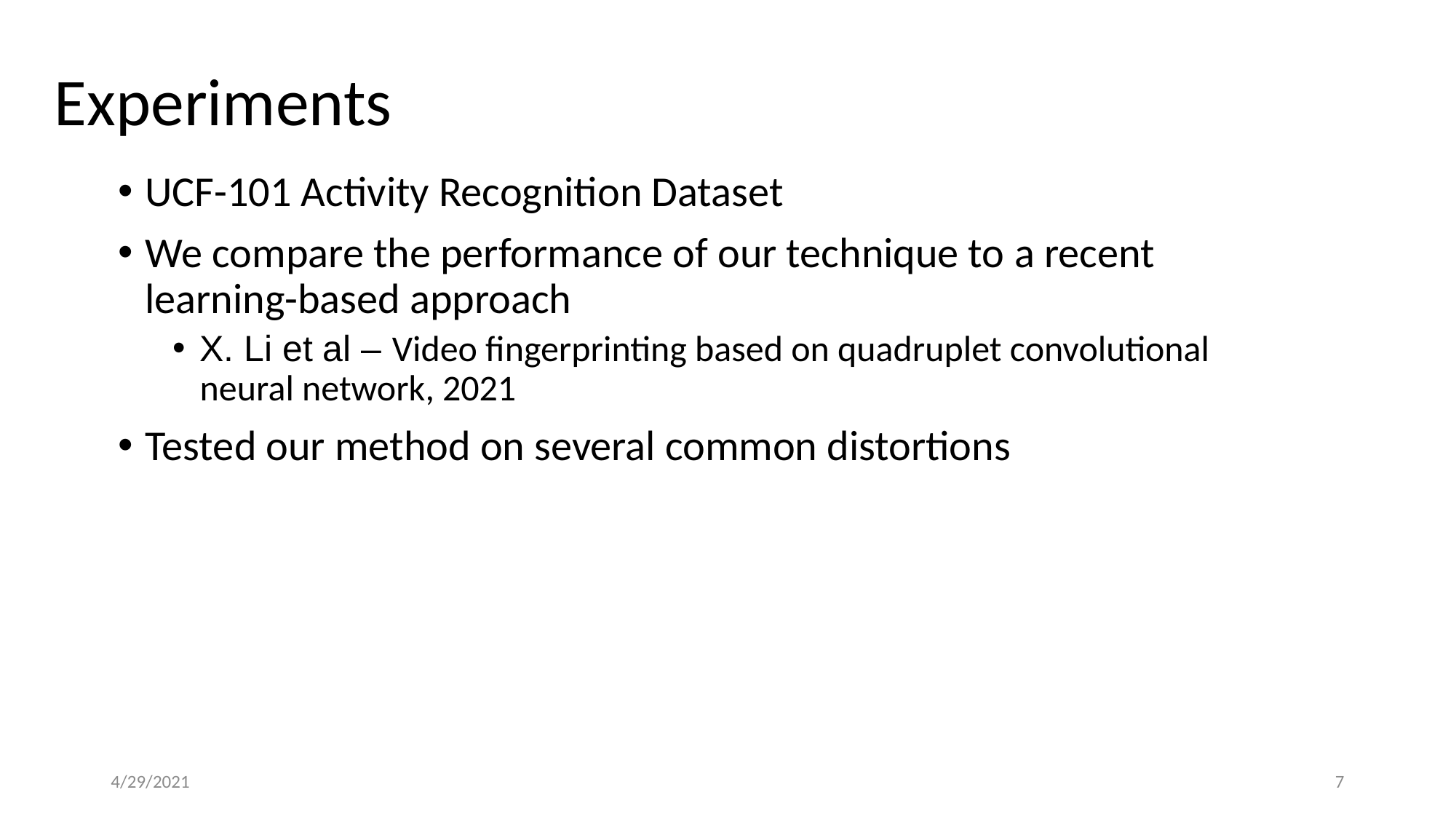

# Experiments
UCF-101 Activity Recognition Dataset
We compare the performance of our technique to a recent learning-based approach
X. Li et al – Video fingerprinting based on quadruplet convolutional neural network, 2021
Tested our method on several common distortions

4/29/2021
7